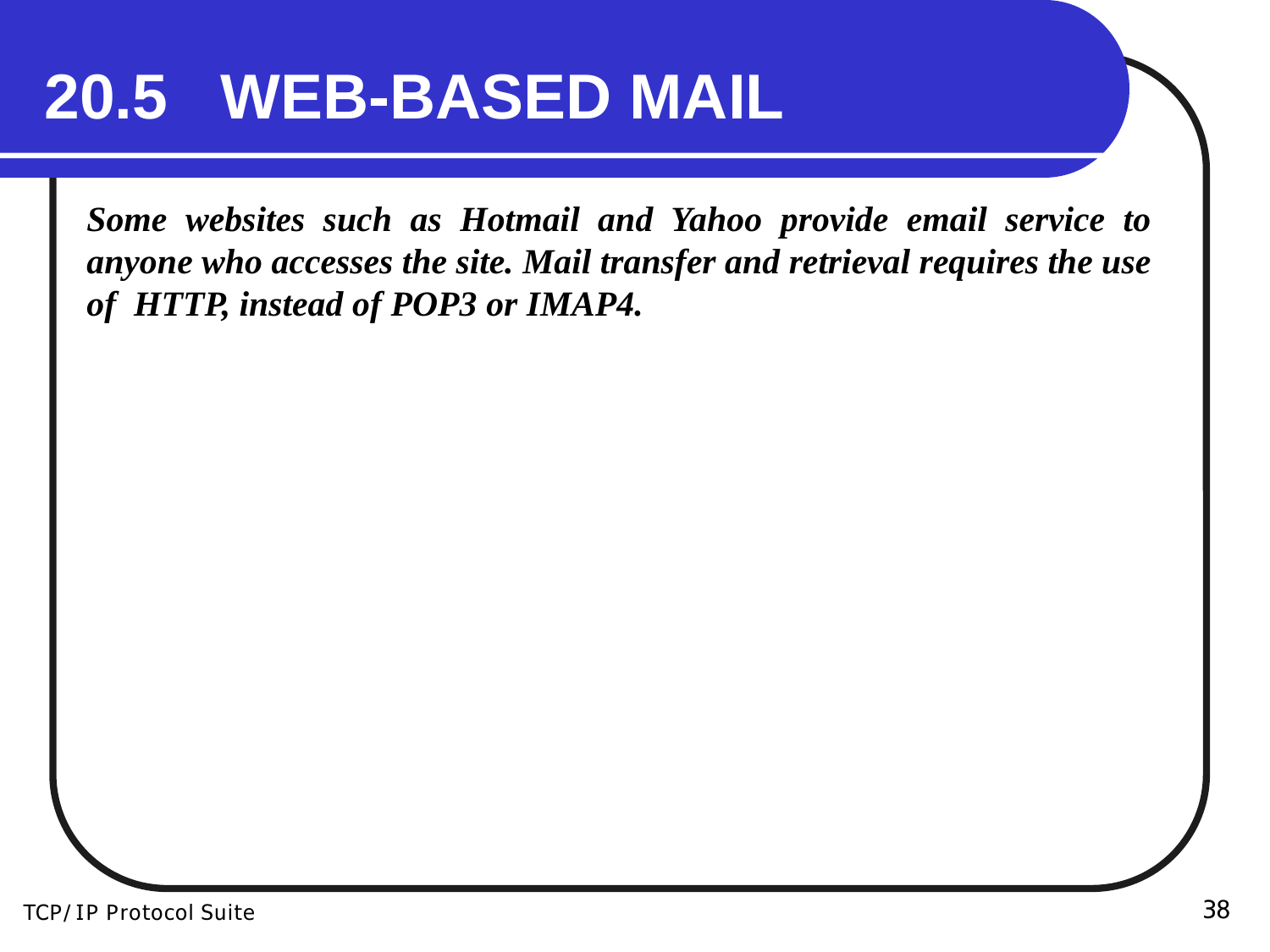

20.5   WEB-BASED MAIL
Some websites such as Hotmail and Yahoo provide email service to anyone who accesses the site. Mail transfer and retrieval requires the use of  HTTP, instead of POP3 or IMAP4.

38
TCP/IP Protocol Suite